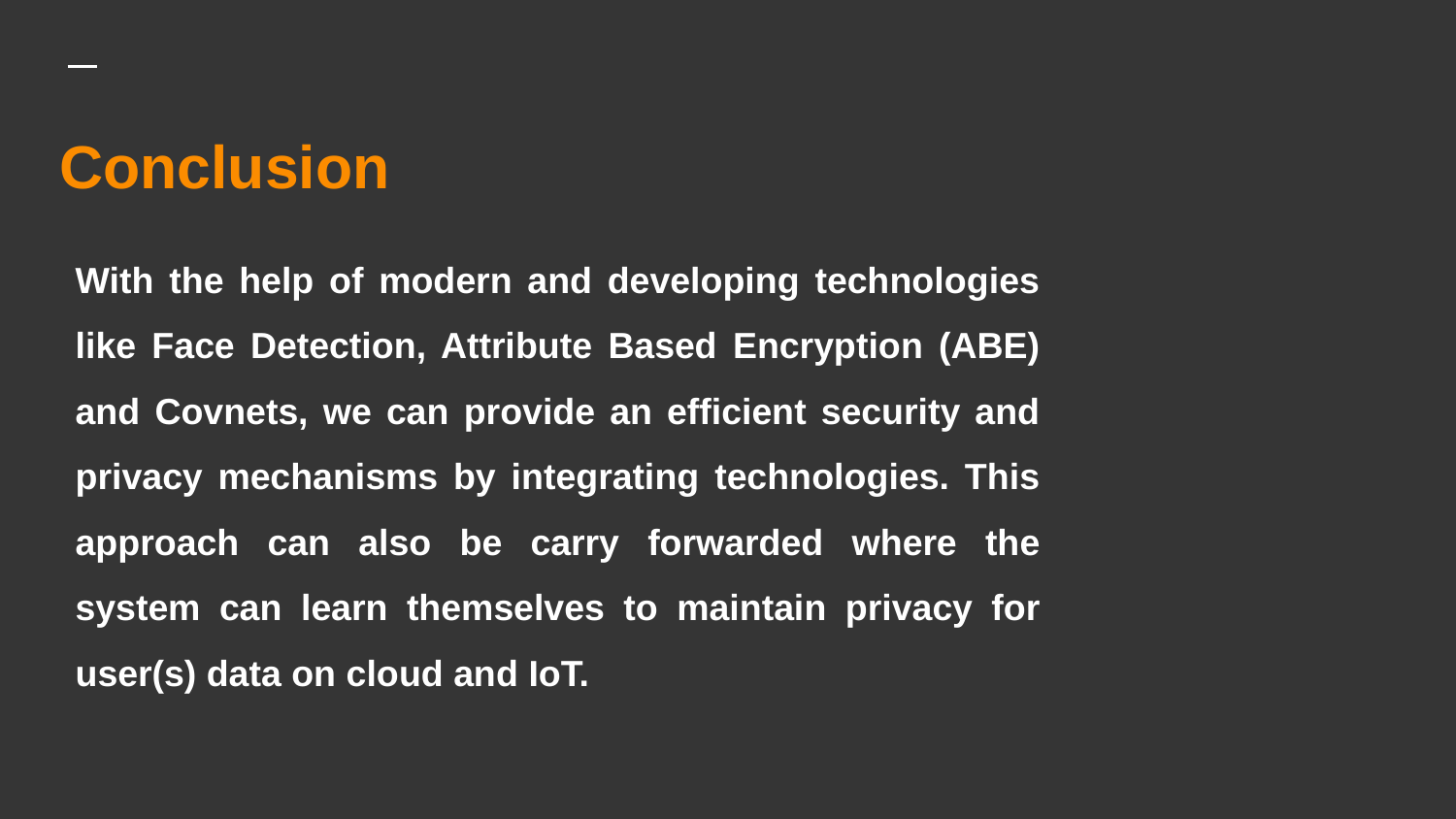

# Conclusion
With the help of modern and developing technologies like Face Detection, Attribute Based Encryption (ABE) and Covnets, we can provide an efficient security and privacy mechanisms by integrating technologies. This approach can also be carry forwarded where the system can learn themselves to maintain privacy for user(s) data on cloud and IoT.